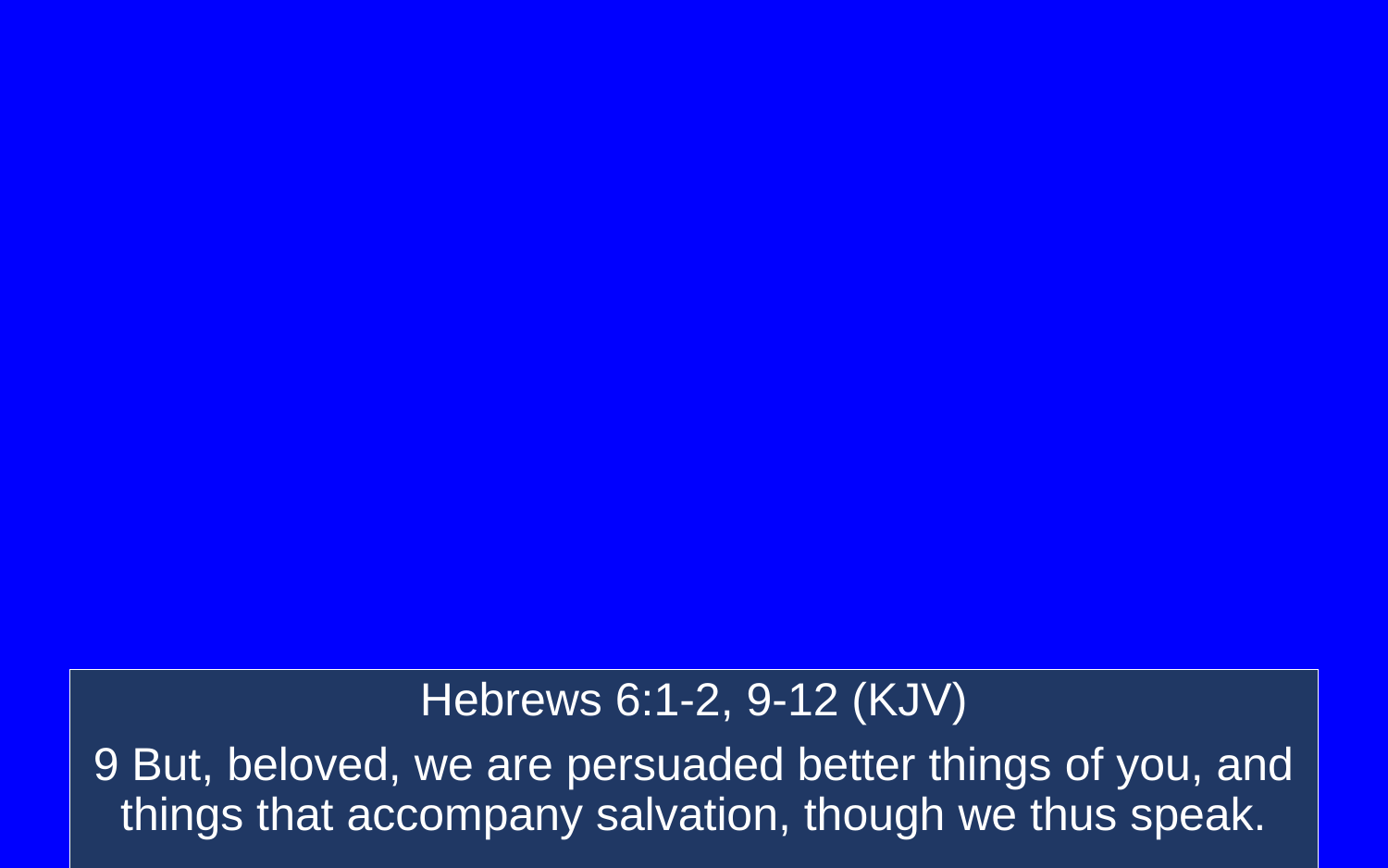

Hebrews 6:1-2, 9-12 (KJV)
9 But, beloved, we are persuaded better things of you, and things that accompany salvation, though we thus speak.